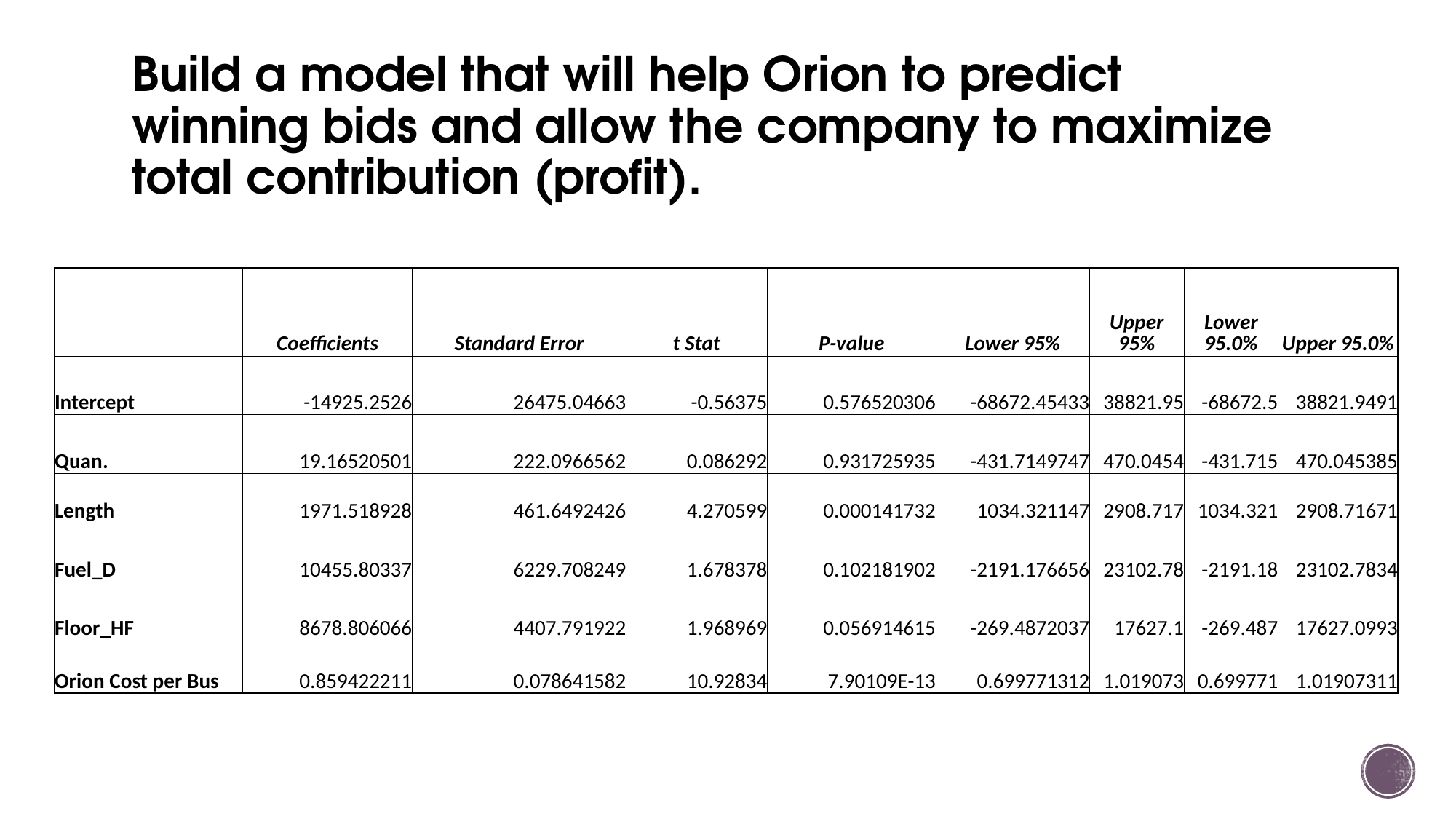

# Build a model that will help Orion to predict winning bids and allow the company to maximize total contribution (profit).
|  | Coefficients | Standard Error | t Stat | P-value | Lower 95% | Upper 95% | Lower 95.0% | Upper 95.0% |
| --- | --- | --- | --- | --- | --- | --- | --- | --- |
| Intercept | -14925.2526 | 26475.04663 | -0.56375 | 0.576520306 | -68672.45433 | 38821.95 | -68672.5 | 38821.9491 |
| Quan. | 19.16520501 | 222.0966562 | 0.086292 | 0.931725935 | -431.7149747 | 470.0454 | -431.715 | 470.045385 |
| Length | 1971.518928 | 461.6492426 | 4.270599 | 0.000141732 | 1034.321147 | 2908.717 | 1034.321 | 2908.71671 |
| Fuel\_D | 10455.80337 | 6229.708249 | 1.678378 | 0.102181902 | -2191.176656 | 23102.78 | -2191.18 | 23102.7834 |
| Floor\_HF | 8678.806066 | 4407.791922 | 1.968969 | 0.056914615 | -269.4872037 | 17627.1 | -269.487 | 17627.0993 |
| Orion Cost per Bus | 0.859422211 | 0.078641582 | 10.92834 | 7.90109E-13 | 0.699771312 | 1.019073 | 0.699771 | 1.01907311 |